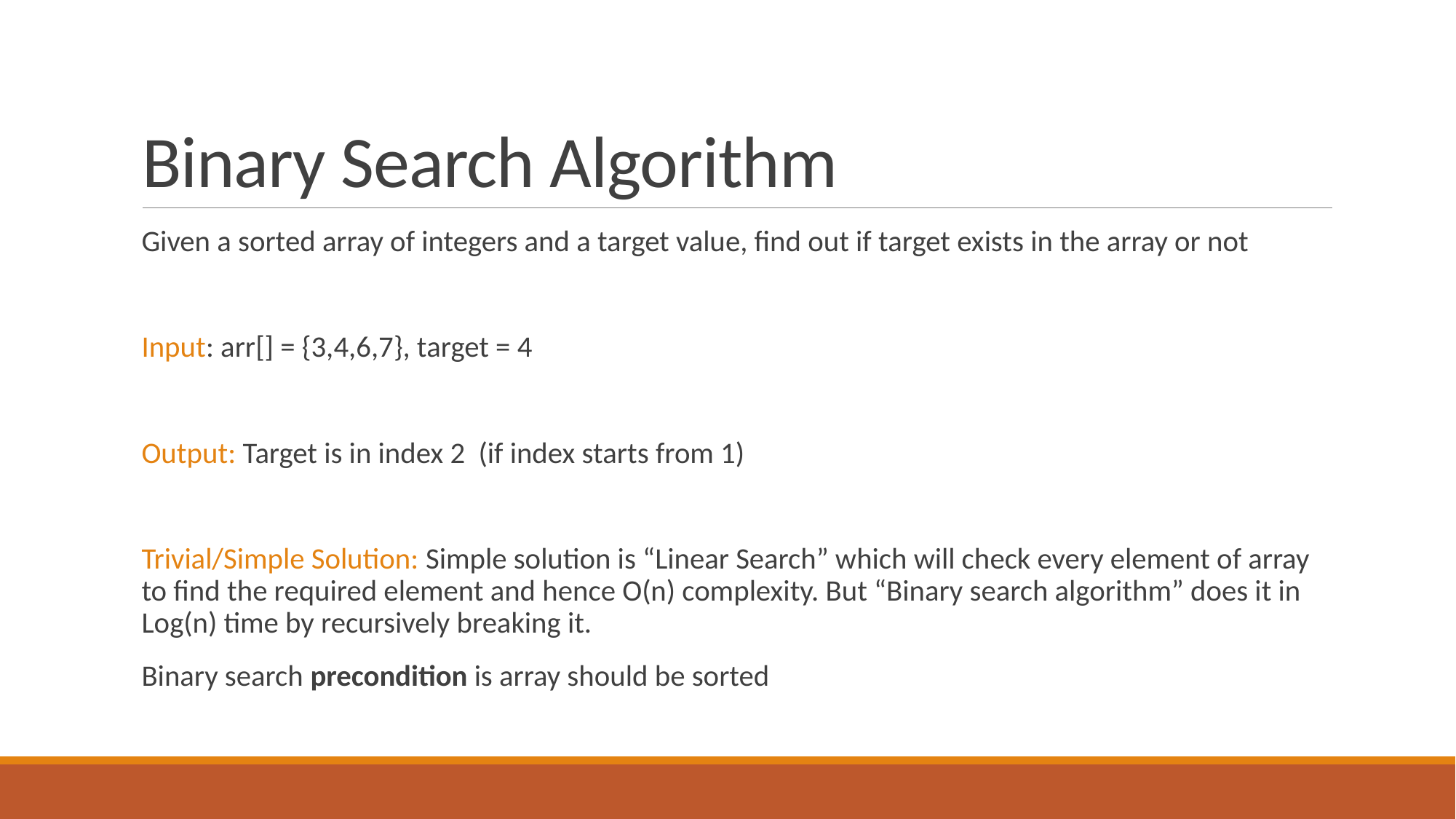

# Binary Search Algorithm
Given a sorted array of integers and a target value, find out if target exists in the array or not

Input: arr[] = {3,4,6,7}, target = 4

Output: Target is in index 2  (if index starts from 1)

Trivial/Simple Solution: Simple solution is “Linear Search” which will check every element of array to find the required element and hence O(n) complexity. But “Binary search algorithm” does it in Log(n) time by recursively breaking it.
Binary search precondition is array should be sorted